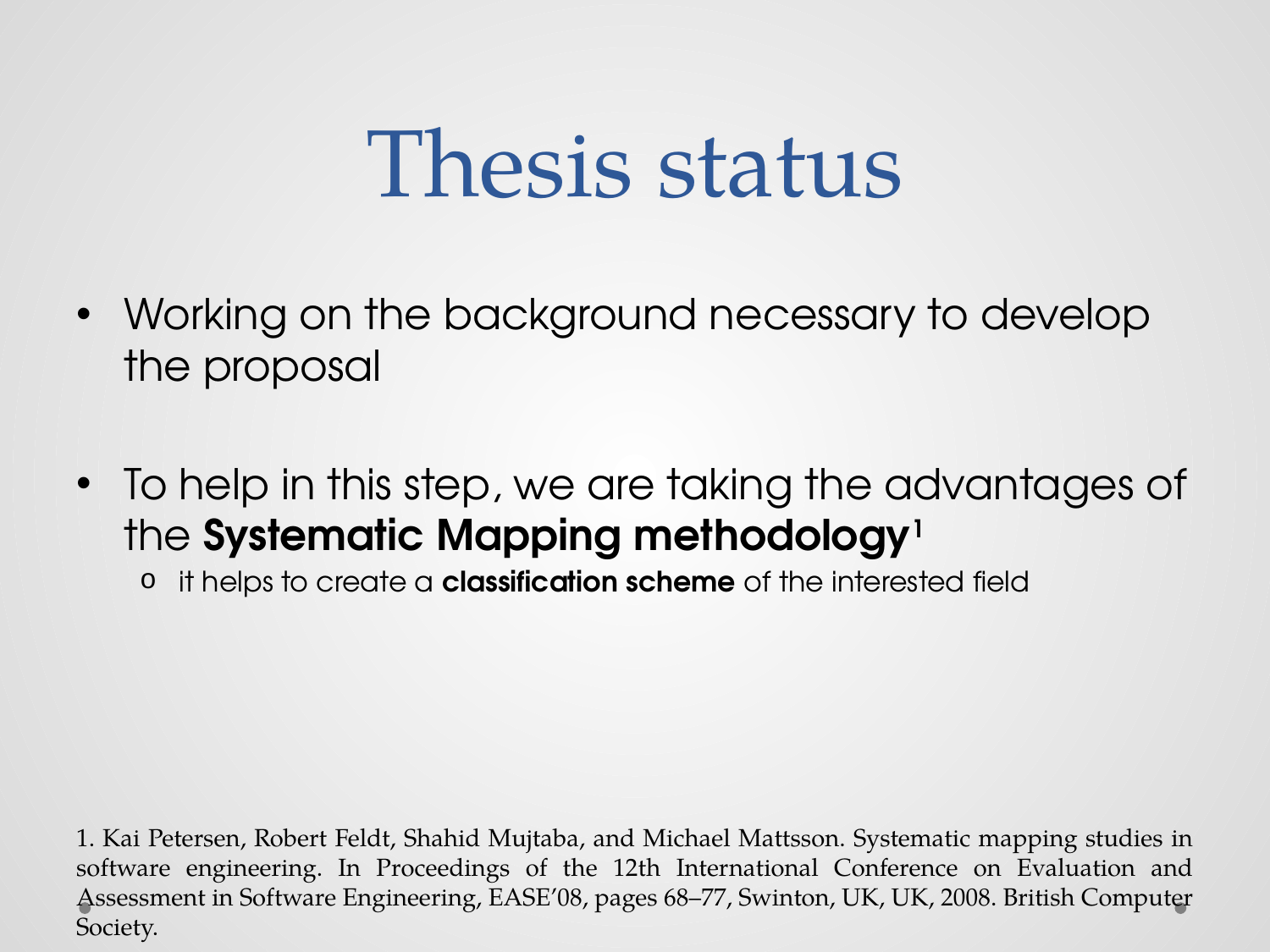

# Thesis status

Working on the background necessary to develop the proposal

To help in this step, we are taking the advantages of the Systematic Mapping methodology1
it helps to create a classification scheme of the interested field
1. Kai Petersen, Robert Feldt, Shahid Mujtaba, and Michael Mattsson. Systematic mapping studies in software engineering. In Proceedings of the 12th International Conference on Evaluation and Assessment in Software Engineering, EASE’08, pages 68–77, Swinton, UK, UK, 2008. British Computer Society.